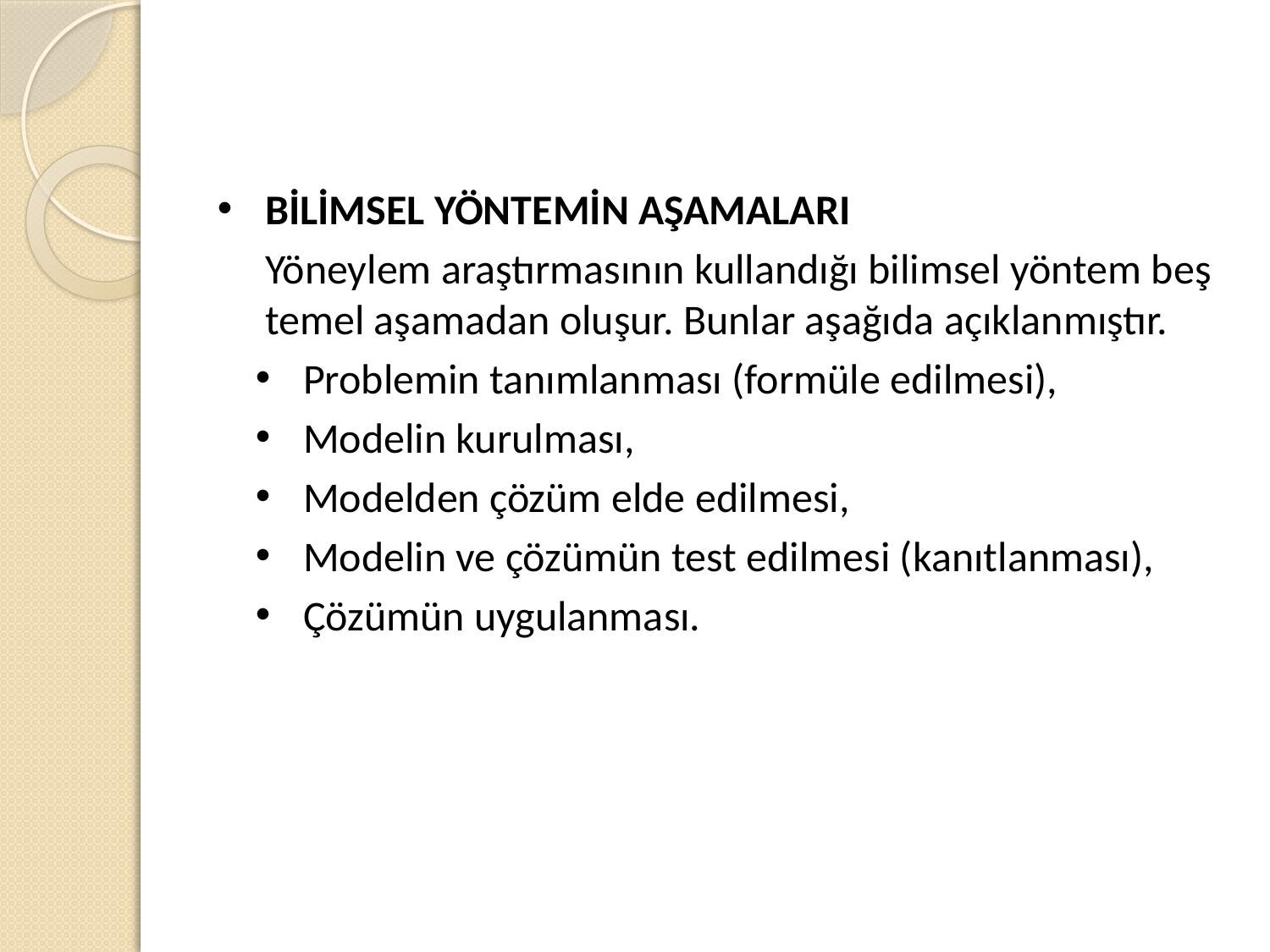

BİLİMSEL YÖNTEMİN AŞAMALARI
 	Yöneylem araştırmasının kullandığı bilimsel yöntem beş temel aşamadan oluşur. Bunlar aşağıda açıklanmıştır.
Problemin tanımlanması (formüle edilmesi),
Modelin kurulması,
Modelden çözüm elde edilmesi,
Modelin ve çözümün test edilmesi (kanıtlanması),
Çözümün uygulanması.